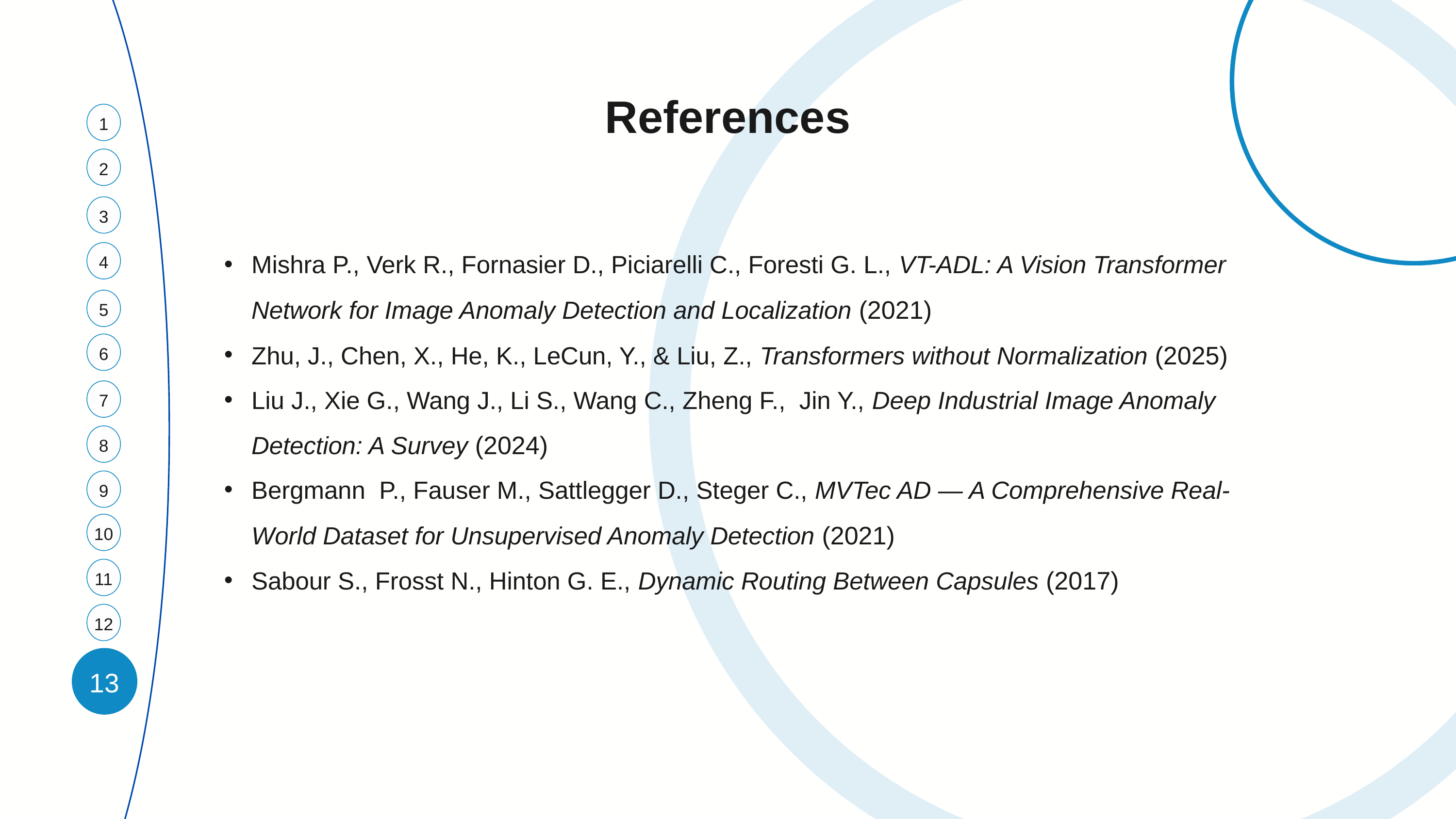

References

1

2

3
Mishra P., Verk R., Fornasier D., Piciarelli C., Foresti G. L., VT-ADL: A Vision Transformer Network for Image Anomaly Detection and Localization (2021)
Zhu, J., Chen, X., He, K., LeCun, Y., & Liu, Z., Transformers without Normalization (2025)
Liu J., Xie G., Wang J., Li S., Wang C., Zheng F.,  Jin Y., Deep Industrial Image Anomaly Detection: A Survey (2024)
Bergmann  P., Fauser M., Sattlegger D., Steger C., MVTec AD — A Comprehensive Real-World Dataset for Unsupervised Anomaly Detection (2021)
Sabour S., Frosst N., Hinton G. E., Dynamic Routing Between Capsules (2017)

4

5

6

7

8

9

10

11

12

13